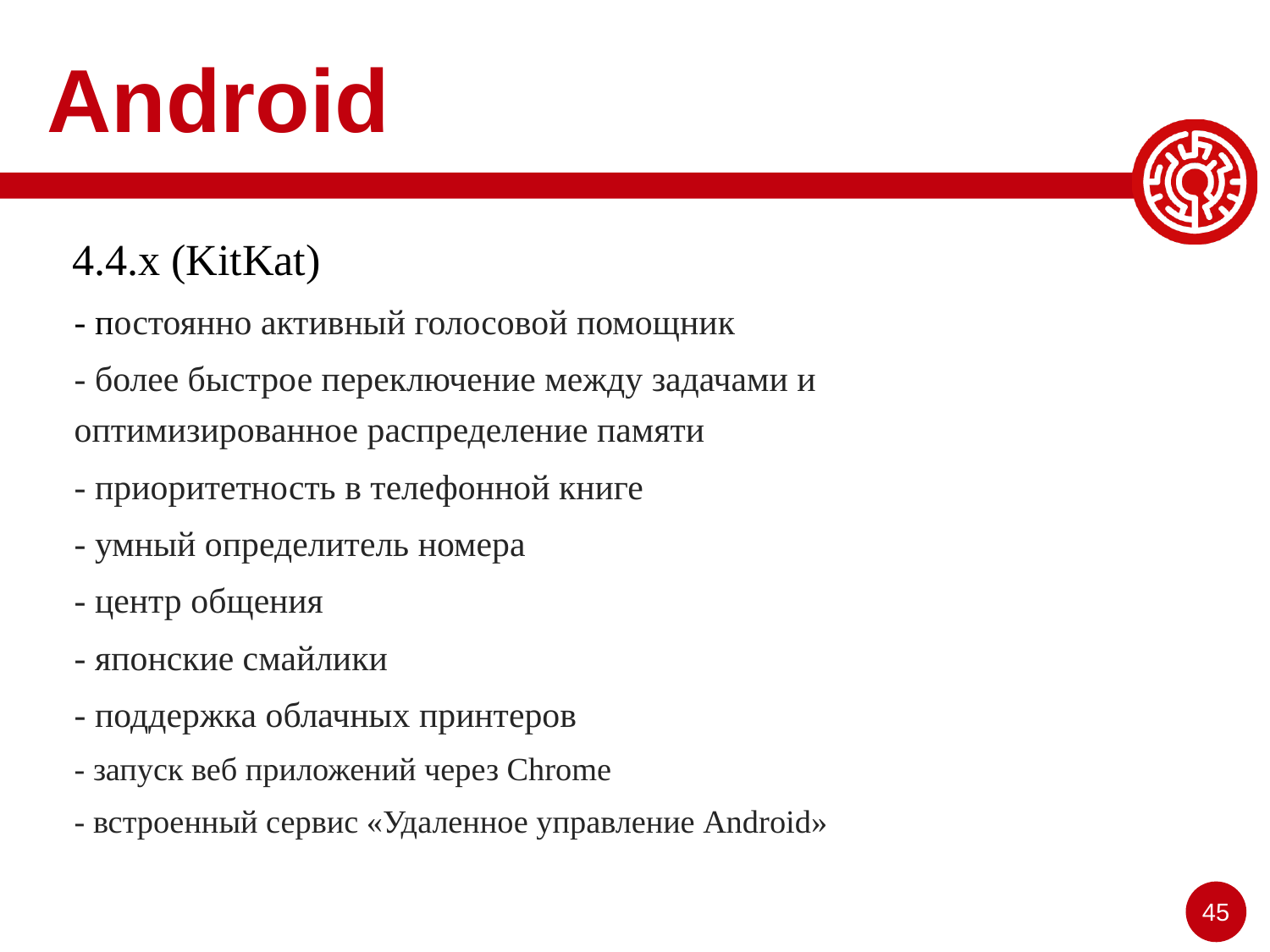

# Android
4.4.x (KitKat)
- постоянно активный голосовой помощник
- более быстрое переключение между задачами и оптимизированное распределение памяти
- приоритетность в телефонной книге
- умный определитель номера
- центр общения
- японские смайлики
- поддержка облачных принтеров
- запуск веб приложений через Chrome
- встроенный сервис «Удаленное управление Android»
45